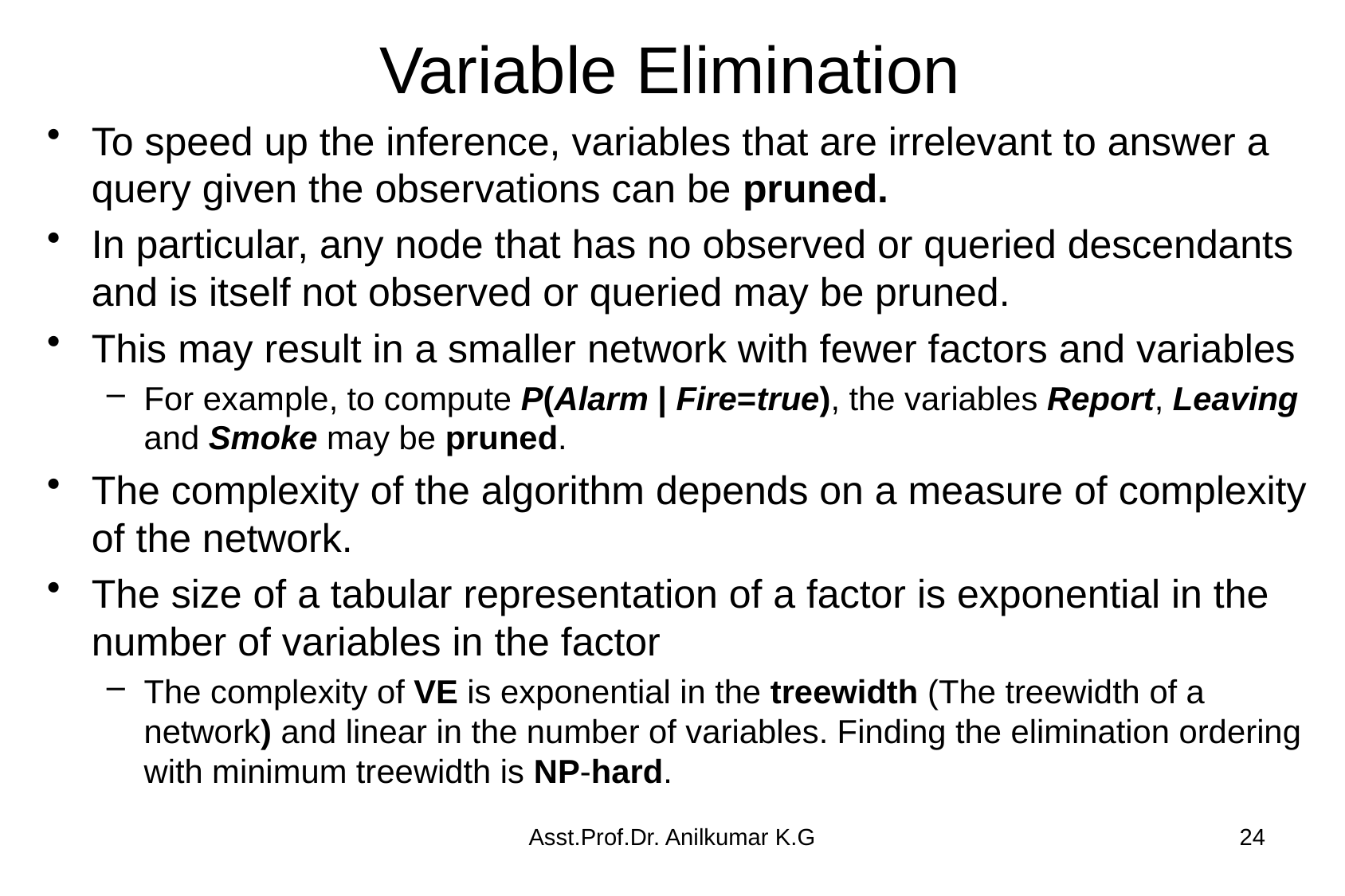

# Variable Elimination
To speed up the inference, variables that are irrelevant to answer a query given the observations can be pruned.
In particular, any node that has no observed or queried descendants and is itself not observed or queried may be pruned.
This may result in a smaller network with fewer factors and variables
For example, to compute P(Alarm | Fire=true), the variables Report, Leaving and Smoke may be pruned.
The complexity of the algorithm depends on a measure of complexity of the network.
The size of a tabular representation of a factor is exponential in the number of variables in the factor
The complexity of VE is exponential in the treewidth (The treewidth of a network) and linear in the number of variables. Finding the elimination ordering with minimum treewidth is NP-hard.

Asst.Prof.Dr. Anilkumar K.G
24